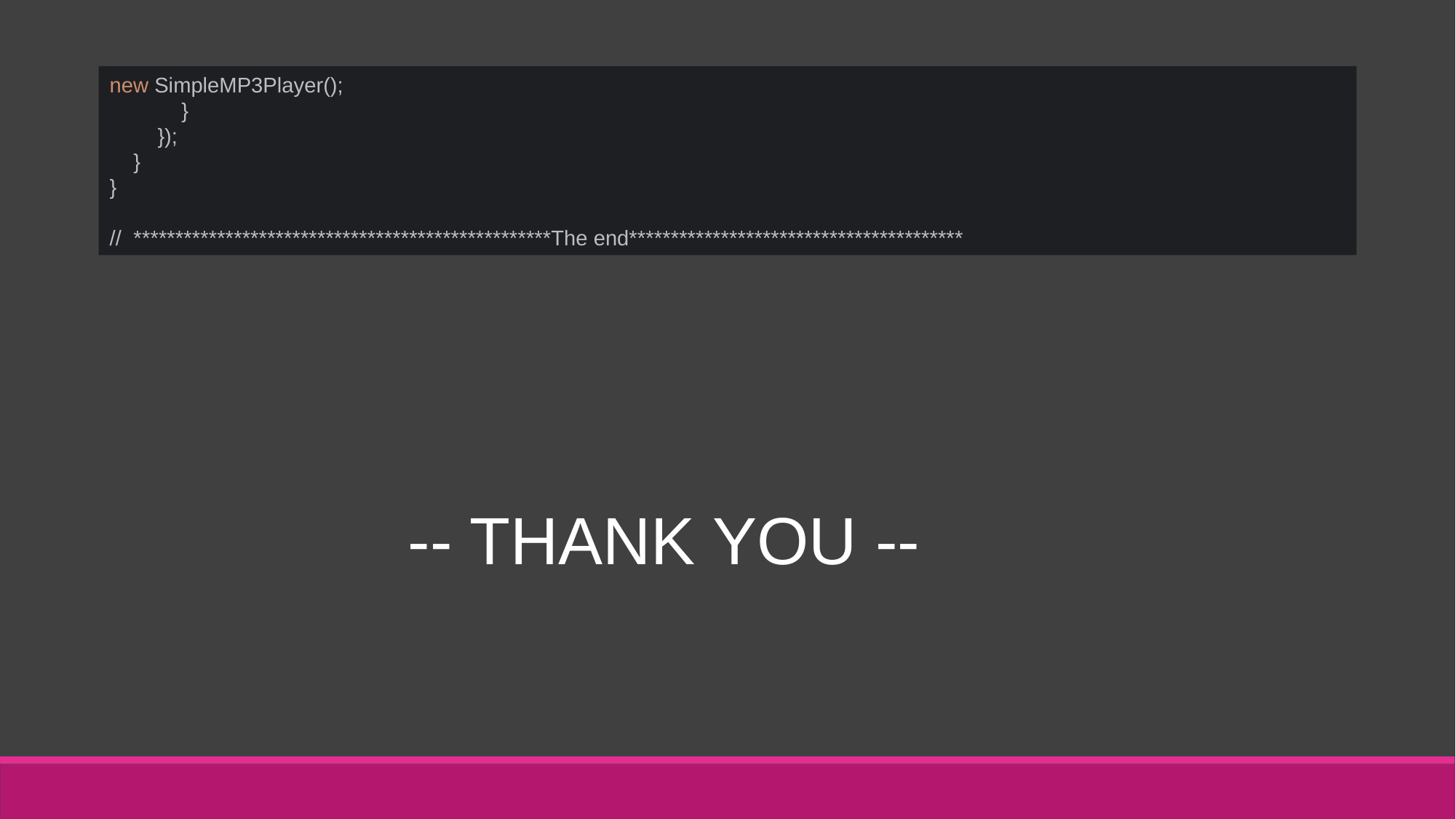

new SimpleMP3Player();
            }
        });
    }
}

//  **************************************************The end****************************************
-- THANK YOU --